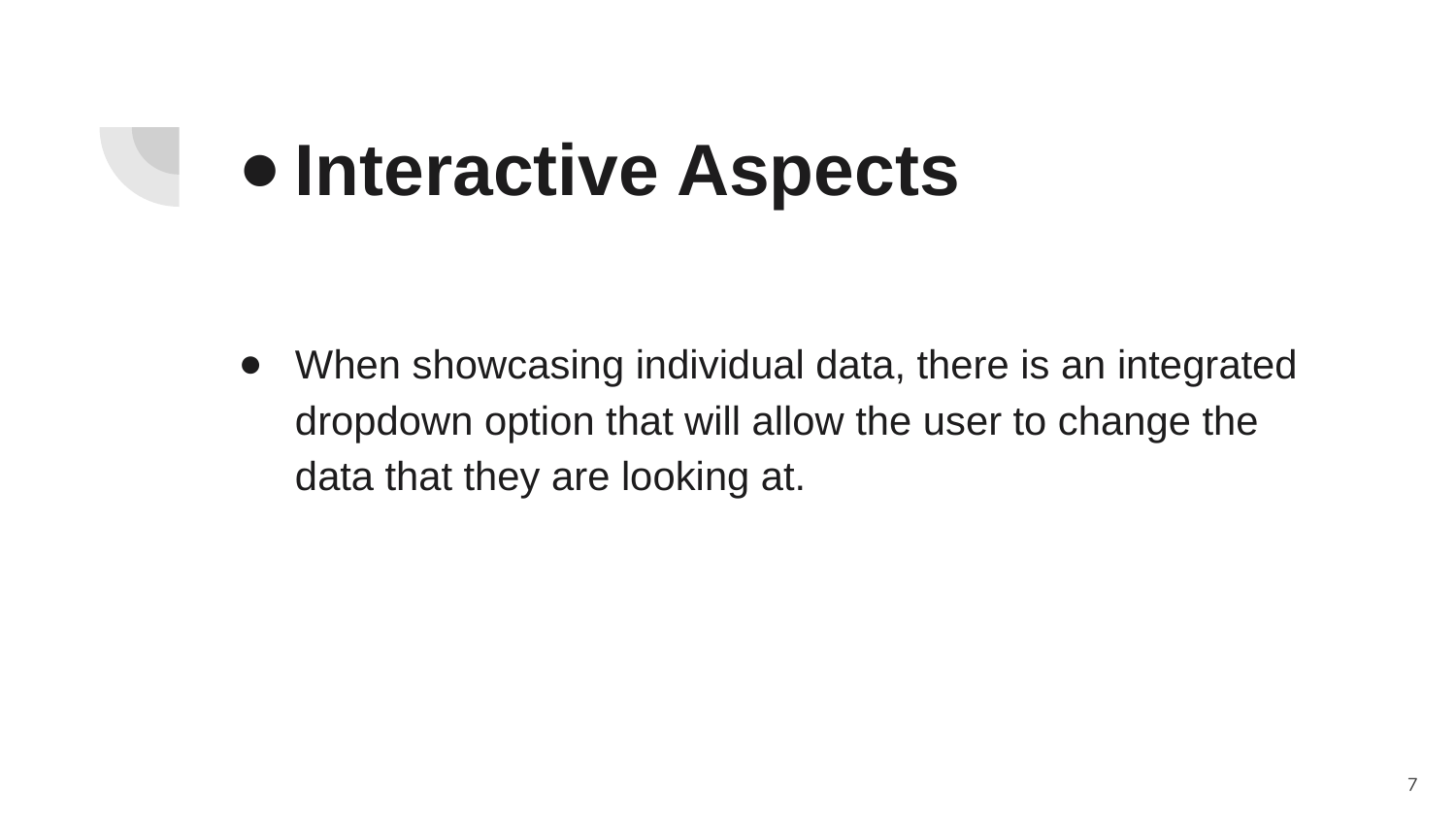

# Interactive Aspects
When showcasing individual data, there is an integrated dropdown option that will allow the user to change the data that they are looking at.
7